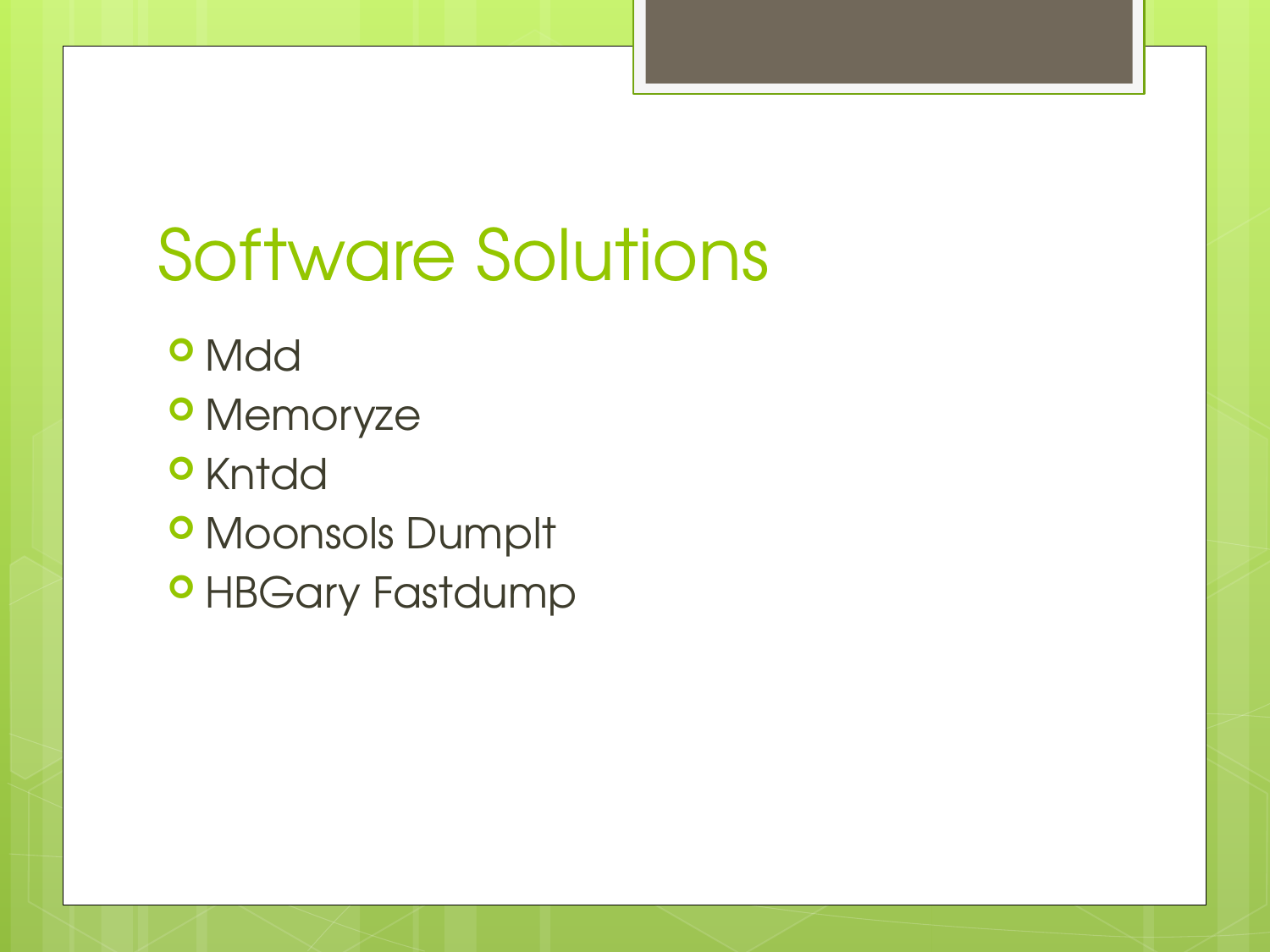

# Software Solutions
Mdd
Memoryze
Kntdd
Moonsols DumpIt
HBGary Fastdump